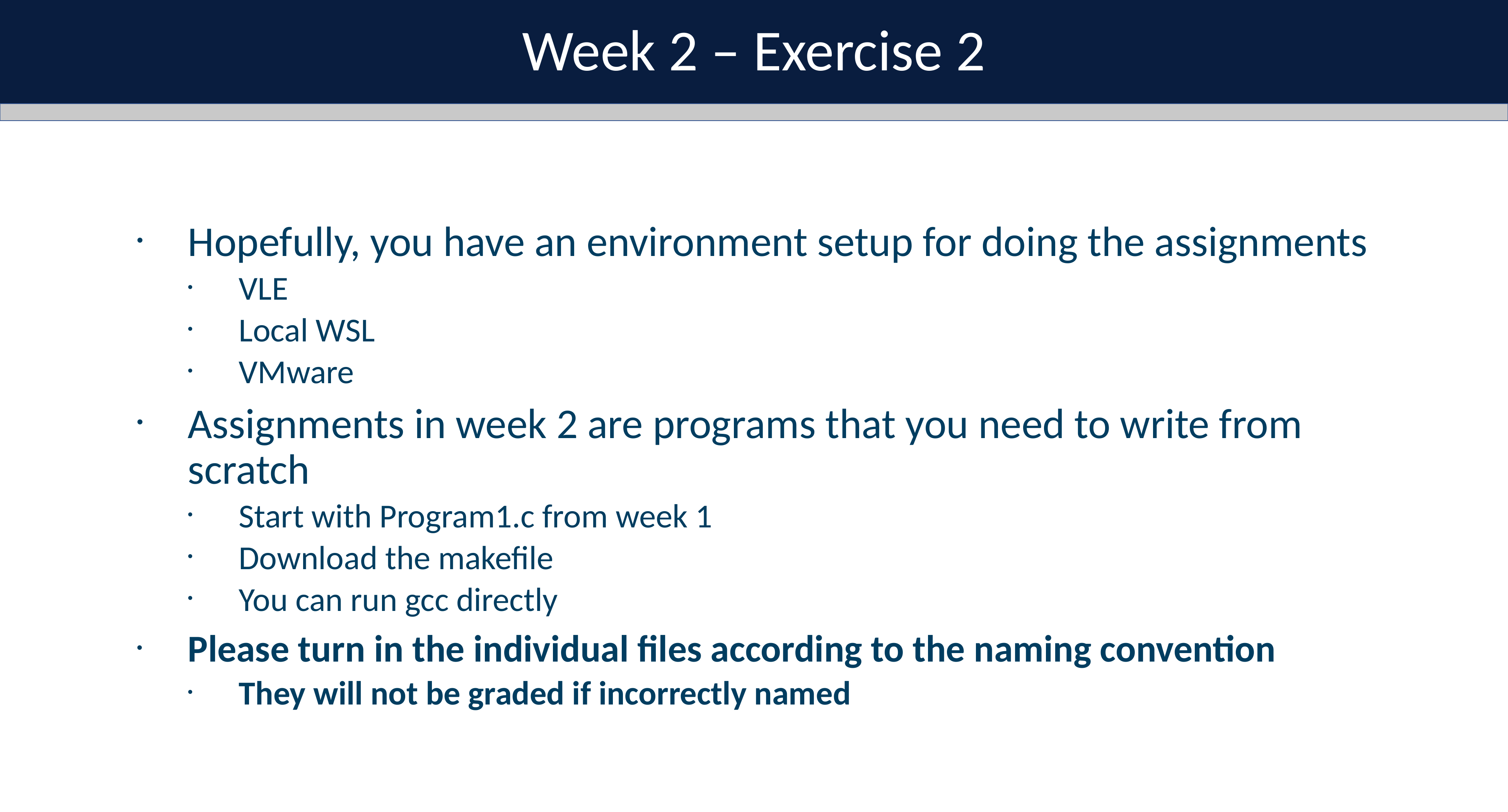

Week 2 – Exercise 2

Hopefully, you have an environment setup for doing the assignments
VLE
Local WSL
VMware
Assignments in week 2 are programs that you need to write from scratch
Start with Program1.c from week 1
Download the makefile
You can run gcc directly
Please turn in the individual files according to the naming convention
They will not be graded if incorrectly named